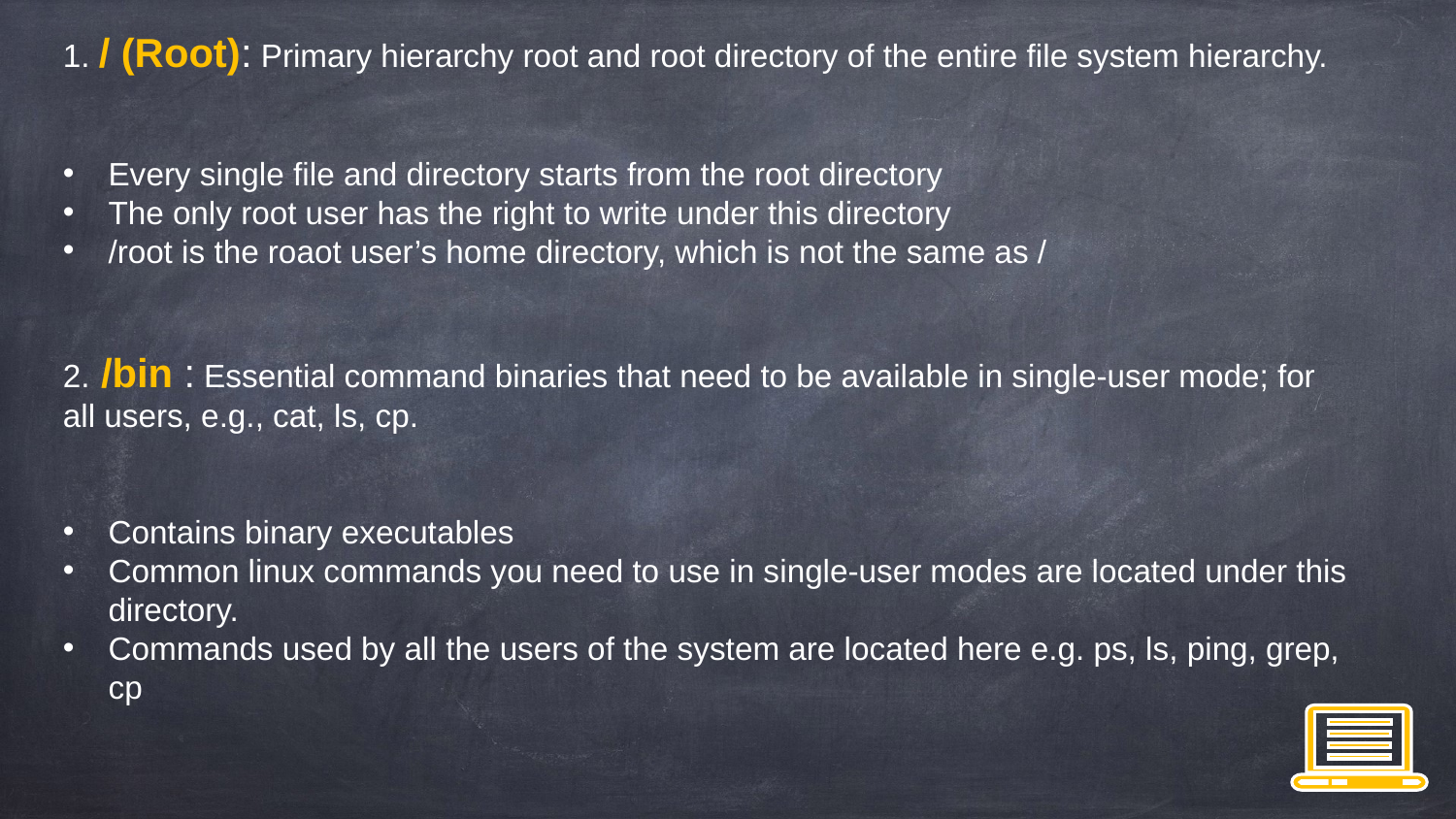

1. / (Root): Primary hierarchy root and root directory of the entire file system hierarchy.

Every single file and directory starts from the root directory
The only root user has the right to write under this directory
/root is the roaot user’s home directory, which is not the same as /

2. /bin : Essential command binaries that need to be available in single-user mode; for all users, e.g., cat, ls, cp.

Contains binary executables
Common linux commands you need to use in single-user modes are located under this directory.
Commands used by all the users of the system are located here e.g. ps, ls, ping, grep, cp